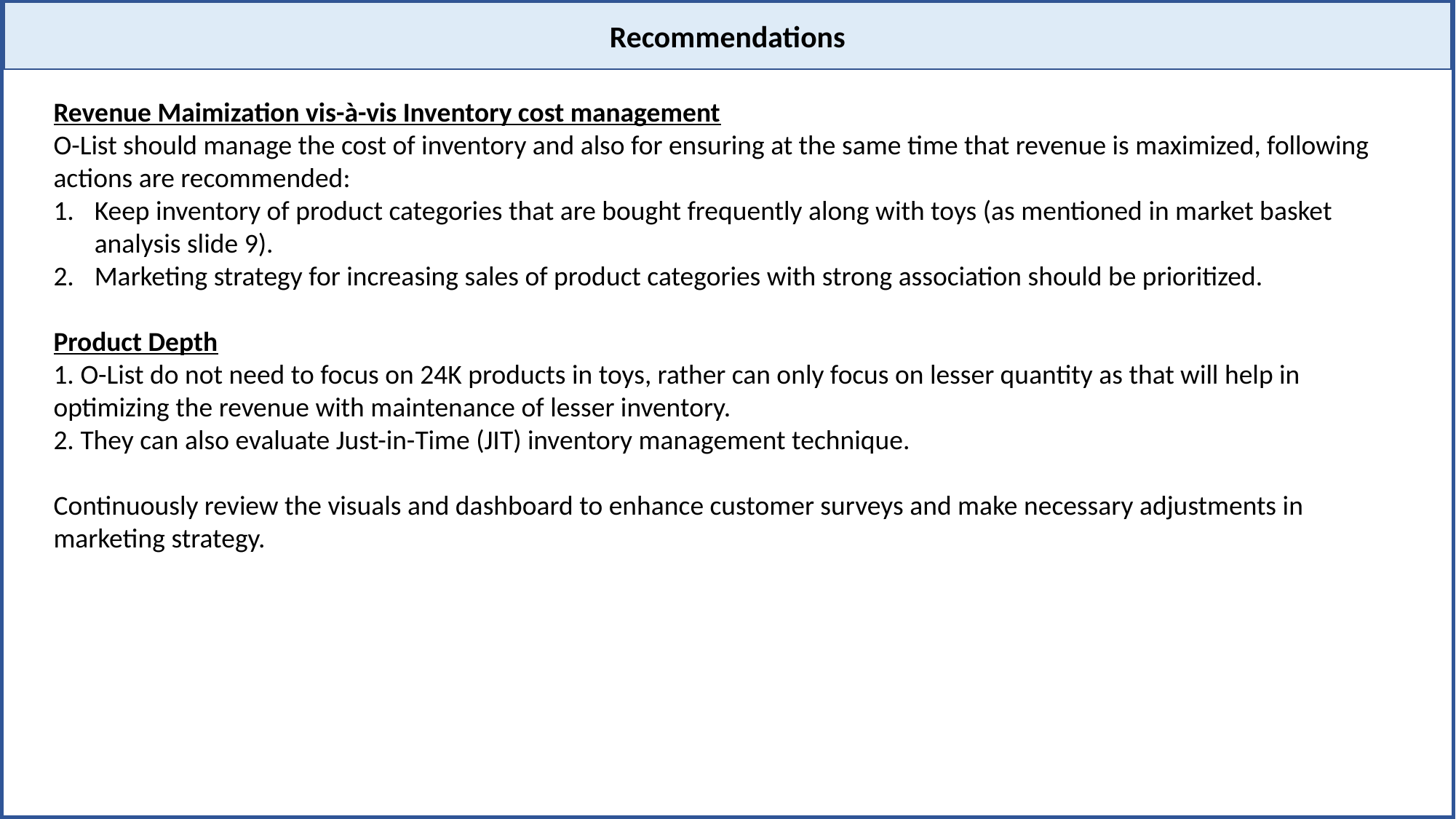

Recommendations
Revenue Maimization vis-à-vis Inventory cost management
O-List should manage the cost of inventory and also for ensuring at the same time that revenue is maximized, following actions are recommended:
Keep inventory of product categories that are bought frequently along with toys (as mentioned in market basket analysis slide 9).
Marketing strategy for increasing sales of product categories with strong association should be prioritized.

Product Depth
1. O-List do not need to focus on 24K products in toys, rather can only focus on lesser quantity as that will help in optimizing the revenue with maintenance of lesser inventory.
2. They can also evaluate Just-in-Time (JIT) inventory management technique.

Continuously review the visuals and dashboard to enhance customer surveys and make necessary adjustments in marketing strategy.